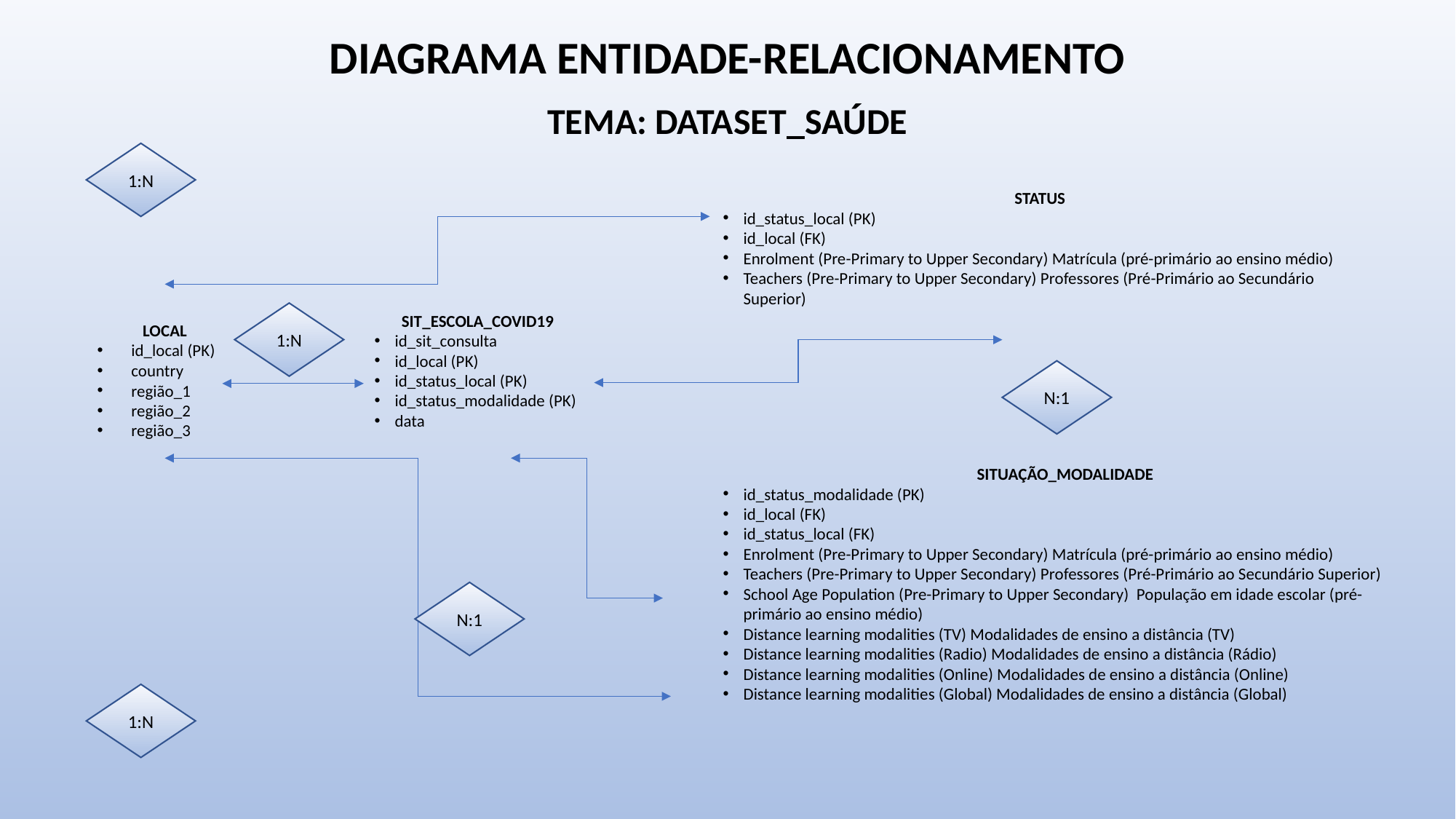

# DIAGRAMA ENTIDADE-RELACIONAMENTO
TEMA: DATASET_SAÚDE

1:N
STATUS
id_status_local (PK)
id_local (FK)
Enrolment (Pre-Primary to Upper Secondary) Matrícula (pré-primário ao ensino médio)
Teachers (Pre-Primary to Upper Secondary) Professores (Pré-Primário ao Secundário Superior)
1:N
SIT_ESCOLA_COVID19
id_sit_consulta
id_local (PK)
id_status_local (PK)
id_status_modalidade (PK)
data
LOCAL
id_local (PK)
country
região_1
região_2
região_3
N:1
SITUAÇÃO_MODALIDADE
id_status_modalidade (PK)
id_local (FK)
id_status_local (FK)
Enrolment (Pre-Primary to Upper Secondary) Matrícula (pré-primário ao ensino médio)
Teachers (Pre-Primary to Upper Secondary) Professores (Pré-Primário ao Secundário Superior)
School Age Population (Pre-Primary to Upper Secondary)  População em idade escolar (pré-primário ao ensino médio)
Distance learning modalities (TV) Modalidades de ensino a distância (TV)
Distance learning modalities (Radio) Modalidades de ensino a distância (Rádio)
Distance learning modalities (Online) Modalidades de ensino a distância (Online)
Distance learning modalities (Global) Modalidades de ensino a distância (Global)
N:1
1:N